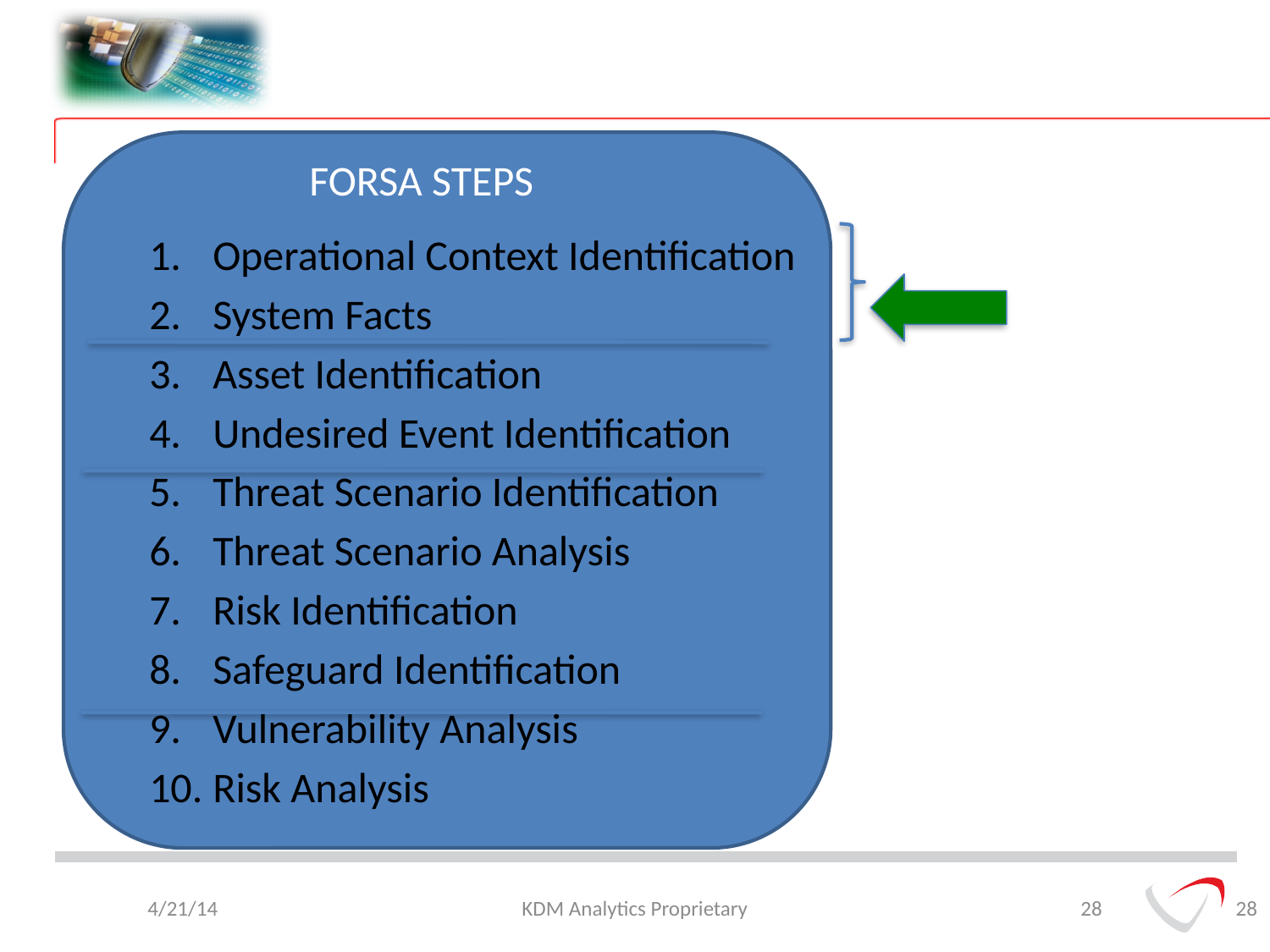

#

FORSA STEPS
Operational Context Identification
System Facts
Asset Identification
Undesired Event Identification
Threat Scenario Identification
Threat Scenario Analysis
Risk Identification
Safeguard Identification
Vulnerability Analysis
Risk Analysis

28